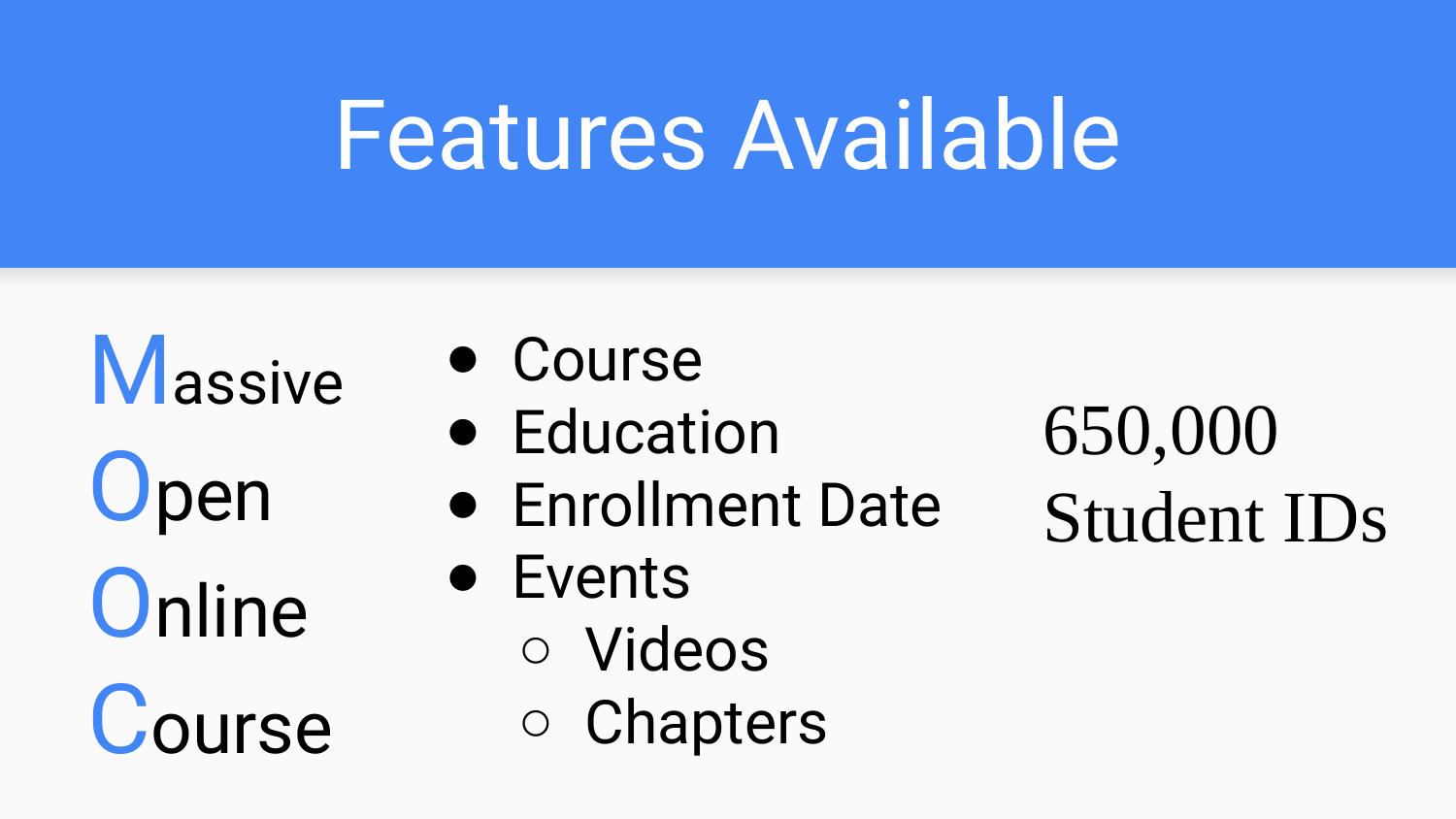

# Features Available
Massive
Open
Online
Course
Course
Education
Enrollment Date
Events
Videos
Chapters

650,000
Student IDs